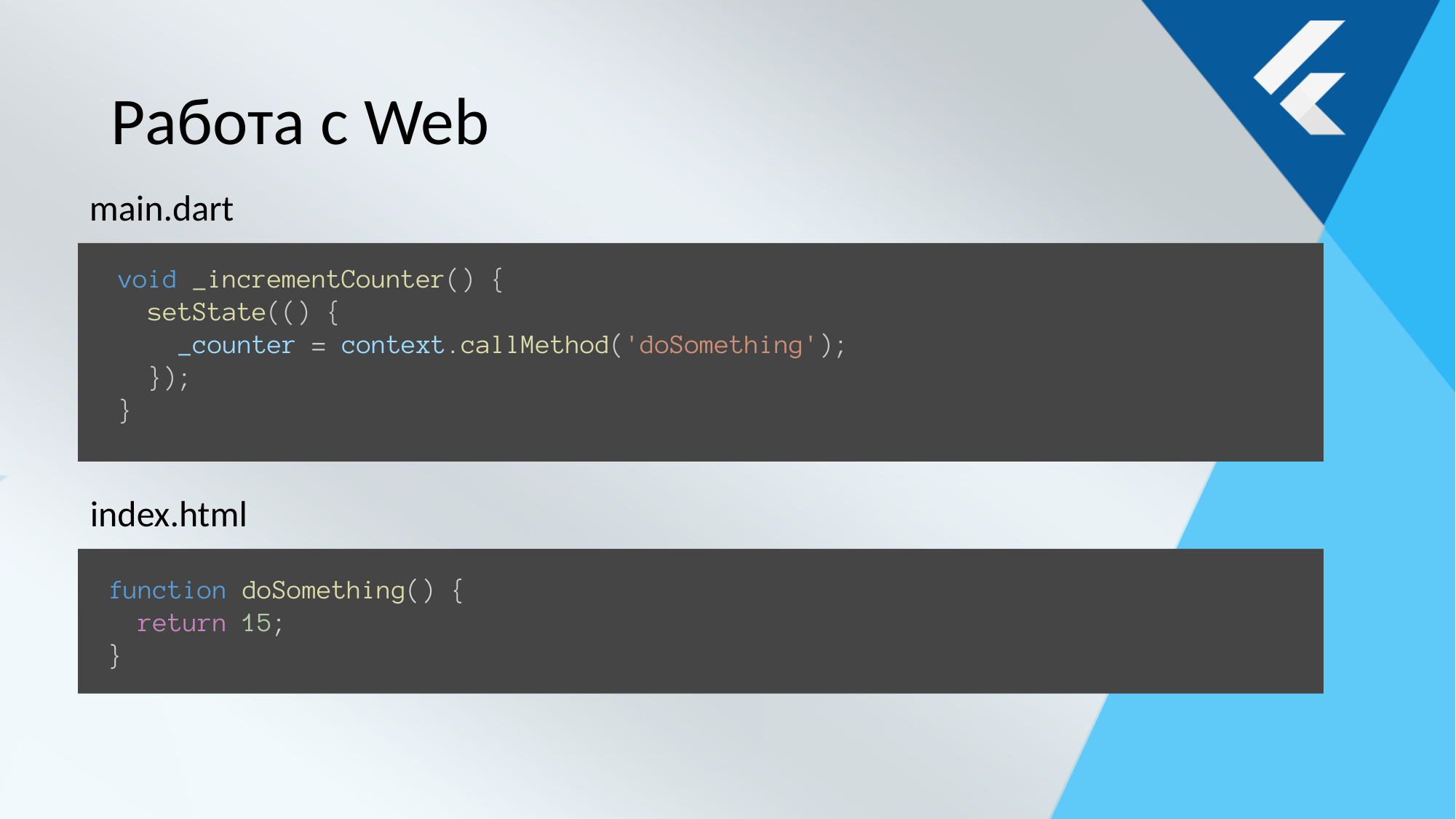

# Работа с Web
main.dart

  void _incrementCounter() {
    setState(() {
      _counter = context.callMethod('doSomething');
    });
  }
index.html

    function doSomething() {
      return 15;
    }